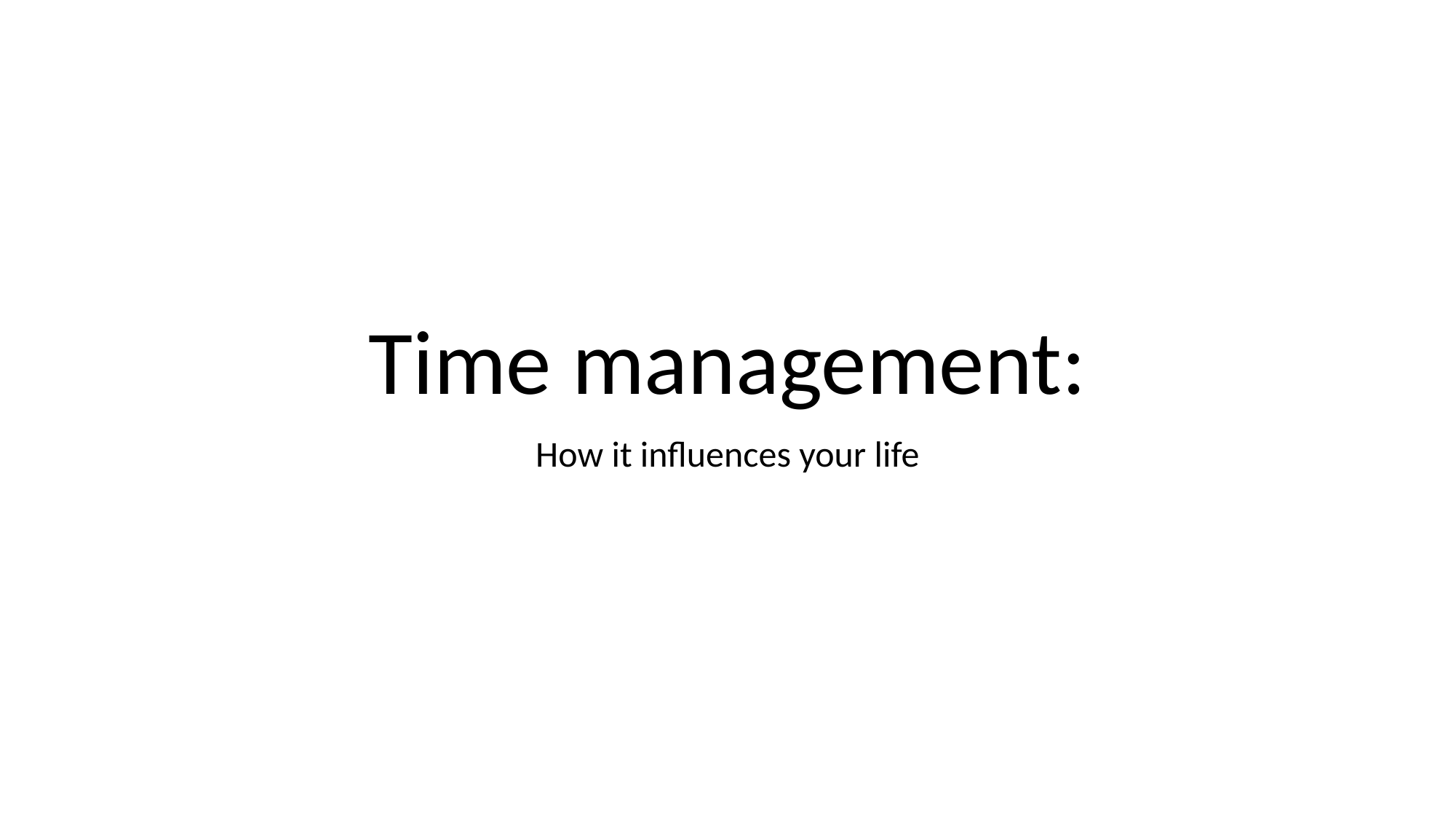

# Time management:
How it influences your life